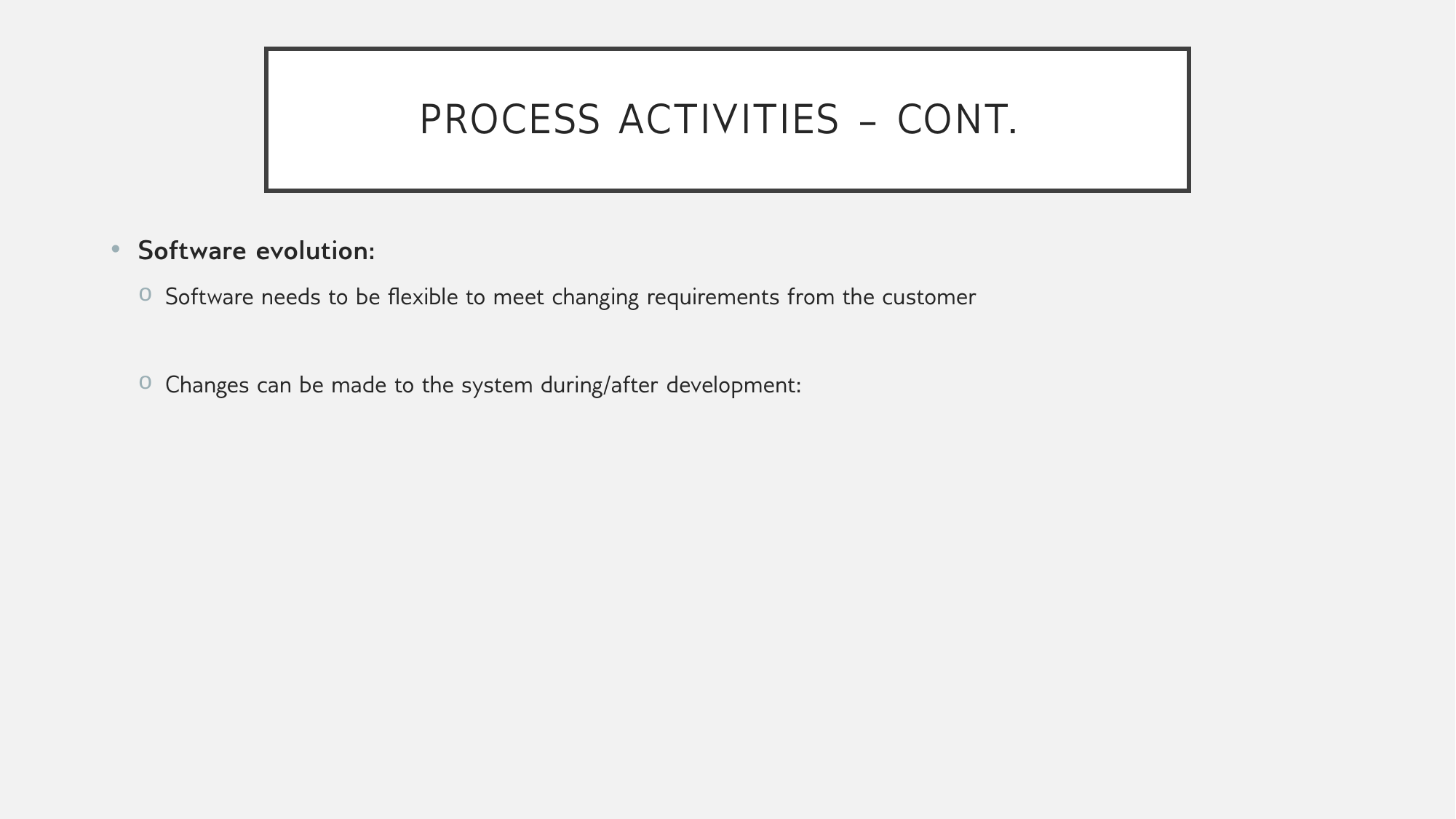

# Process activities – cont.

Software evolution:
Software needs to be flexible to meet changing requirements from the customer

Changes can be made to the system during/after development: